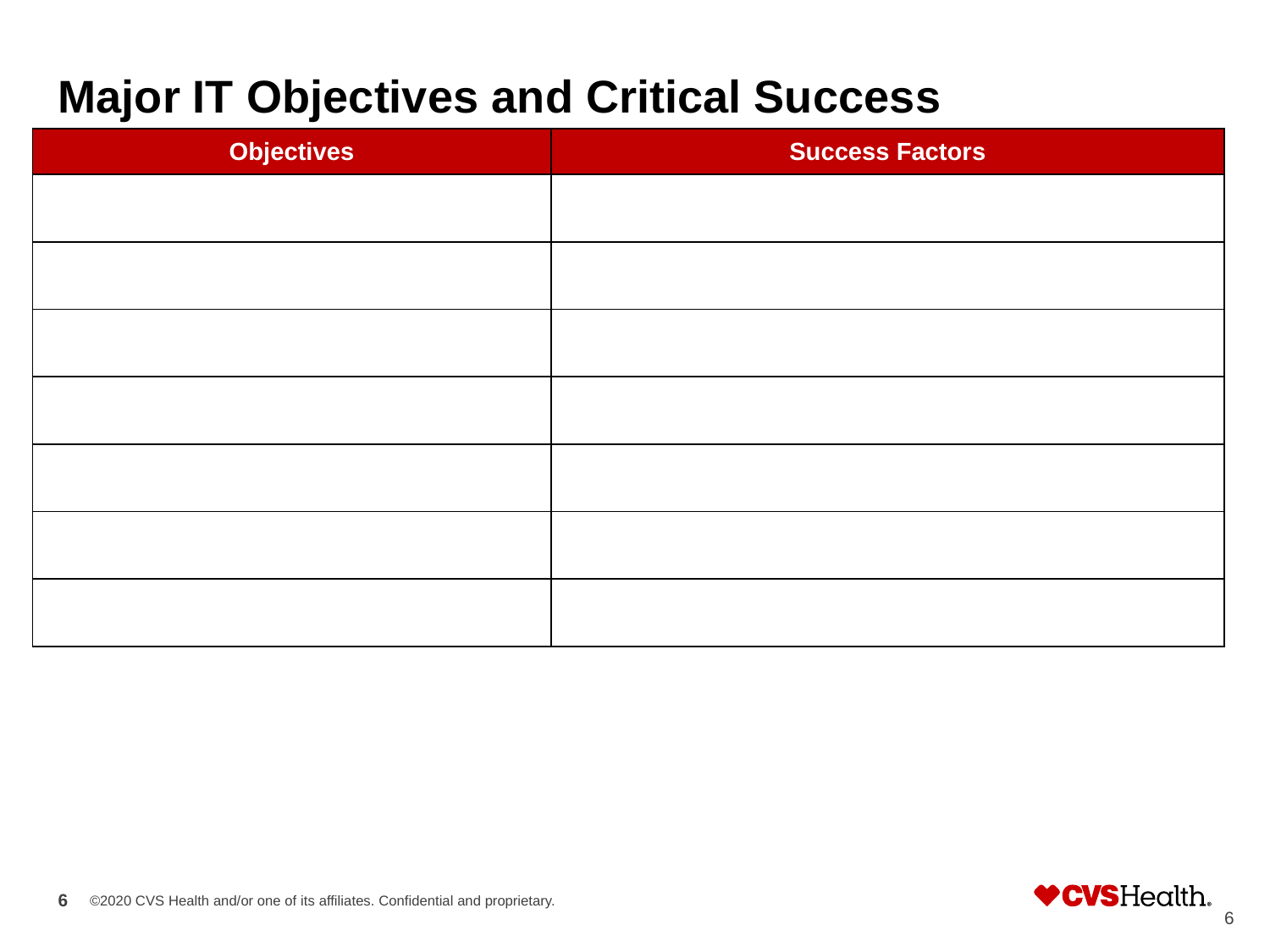

# Major IT Objectives and Critical Success Factors
| Objectives | Success Factors |
| --- | --- |
|  |  |
|  |  |
|  |  |
|  |  |
|  |  |
|  |  |
|  |  |
6